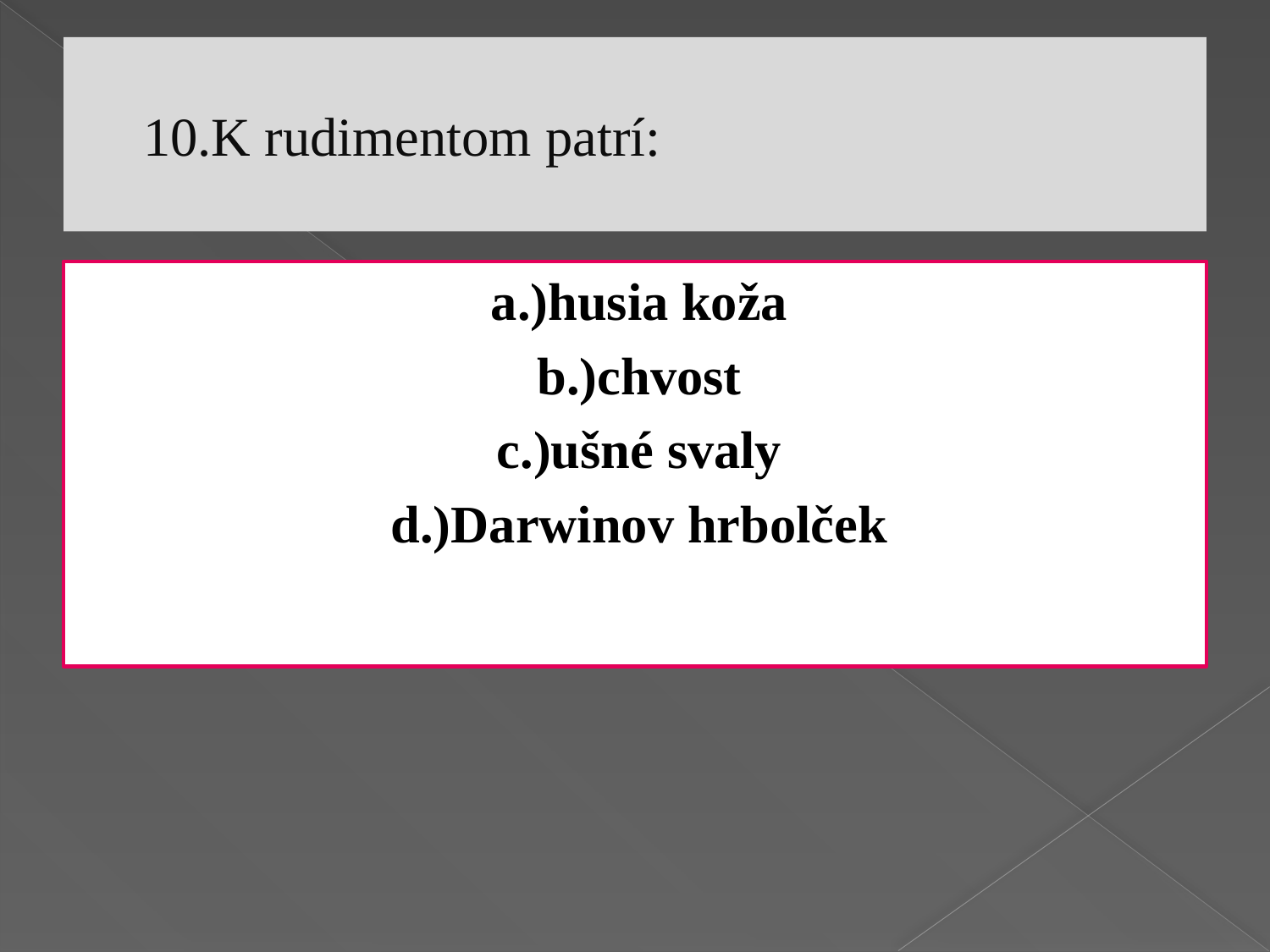

# 10.K rudimentom patrí:
a.)husia koža
b.)chvost
c.)ušné svaly
d.)Darwinov hrbolček